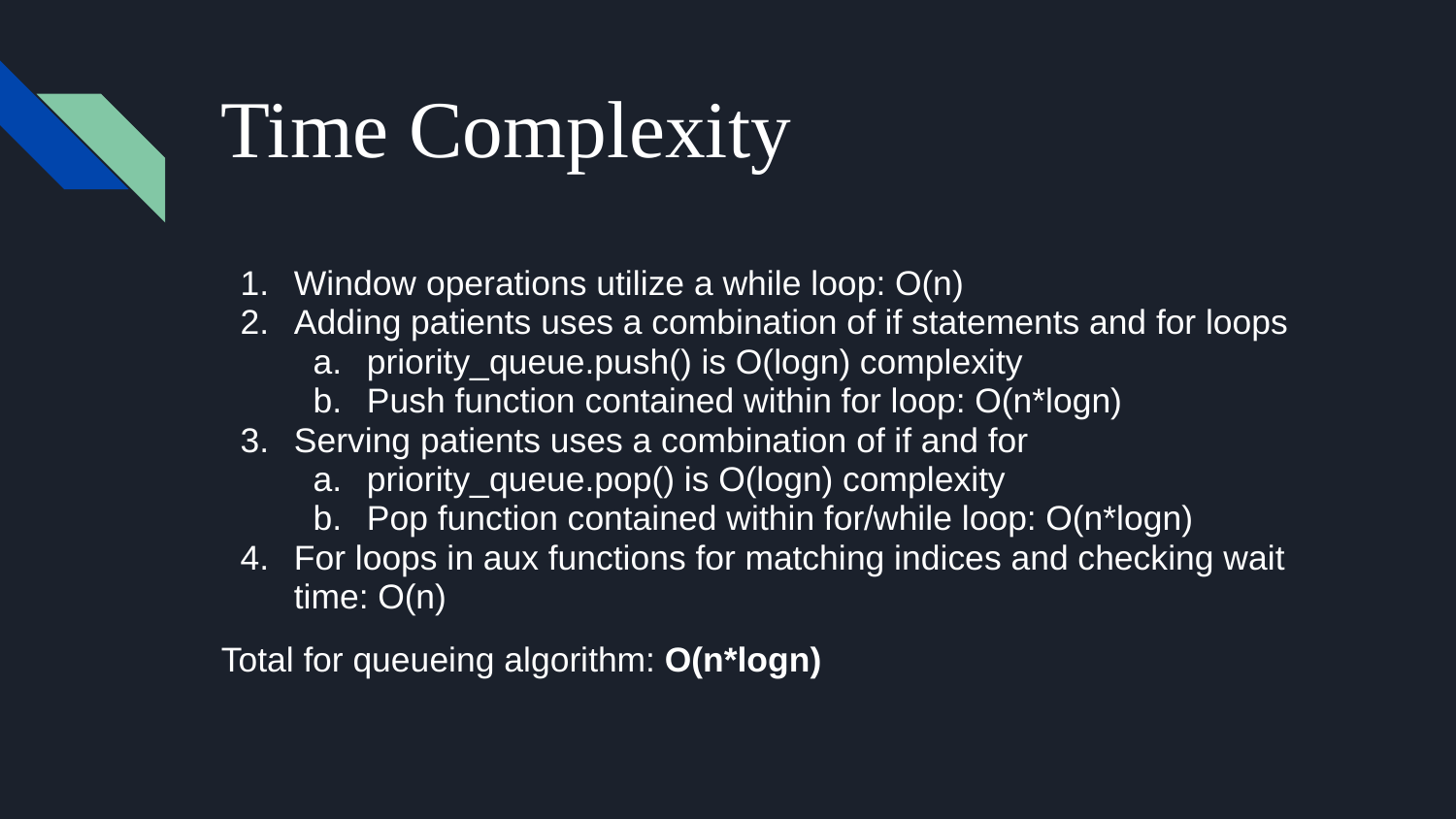

# Time Complexity
Window operations utilize a while loop: O(n)
Adding patients uses a combination of if statements and for loops
priority_queue.push() is O(logn) complexity
Push function contained within for loop: O(n*logn)
Serving patients uses a combination of if and for
priority_queue.pop() is O(logn) complexity
Pop function contained within for/while loop: O(n*logn)
For loops in aux functions for matching indices and checking wait time: O(n)
Total for queueing algorithm: O(n*logn)